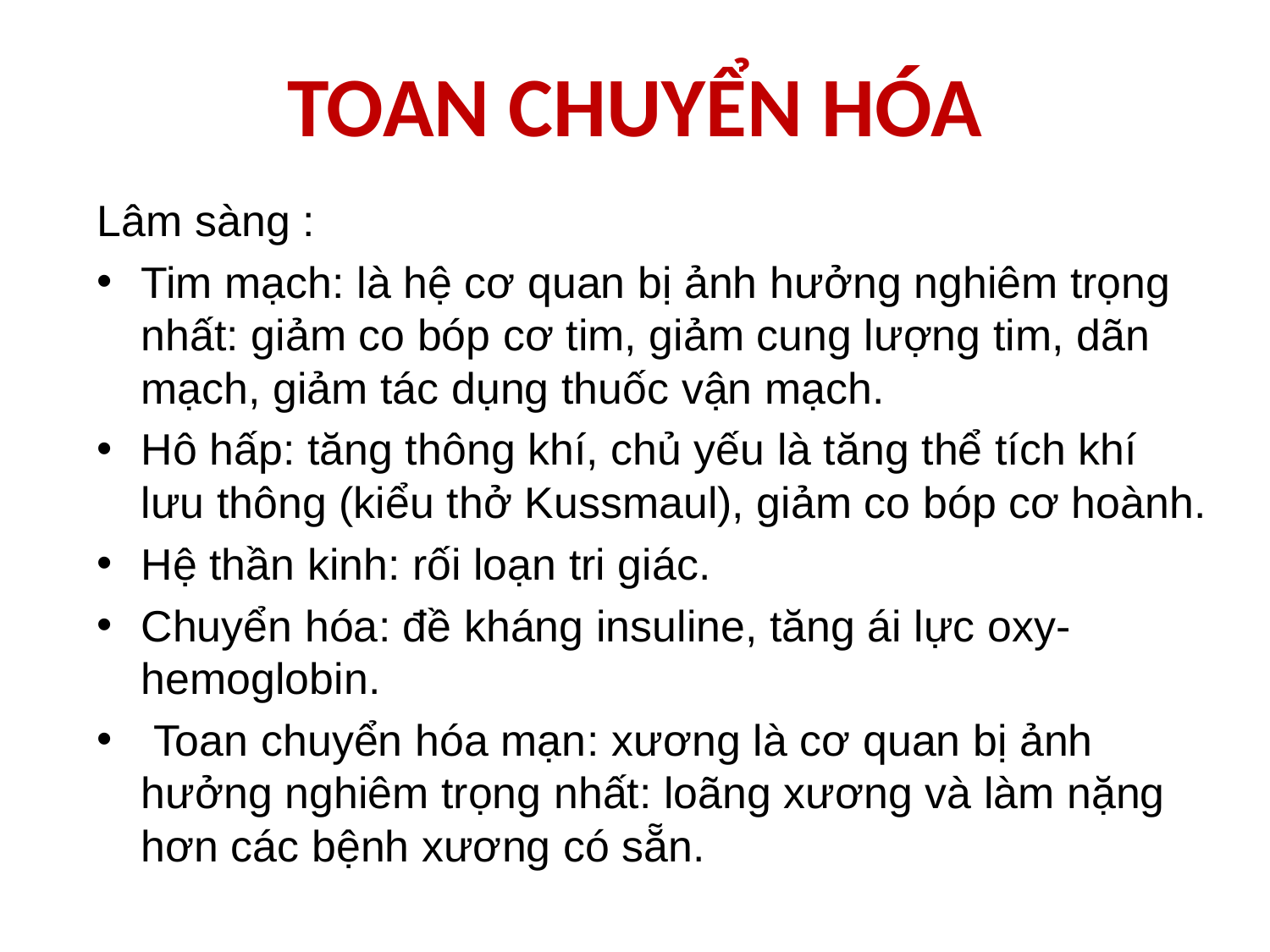

# TOAN CHUYỂN HÓA
Lâm sàng :
Tim mạch: là hệ cơ quan bị ảnh hưởng nghiêm trọng nhất: giảm co bóp cơ tim, giảm cung lượng tim, dãn mạch, giảm tác dụng thuốc vận mạch.
Hô hấp: tăng thông khí, chủ yếu là tăng thể tích khí lưu thông (kiểu thở Kussmaul), giảm co bóp cơ hoành.
Hệ thần kinh: rối loạn tri giác.
Chuyển hóa: đề kháng insuline, tăng ái lực oxy-hemoglobin.
 Toan chuyển hóa mạn: xương là cơ quan bị ảnh hưởng nghiêm trọng nhất: loãng xương và làm nặng hơn các bệnh xương có sẵn.